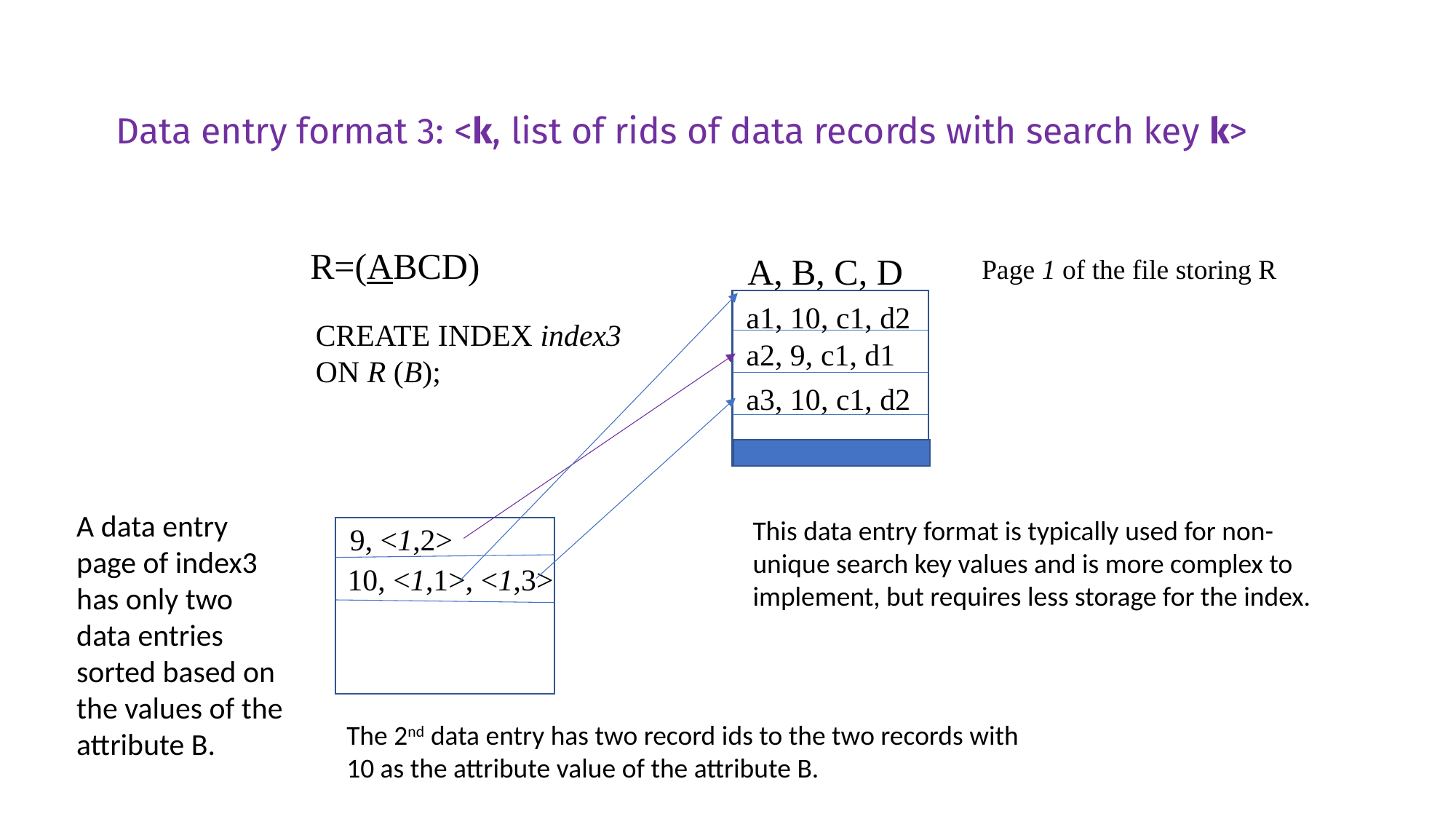

Data entry format 3: <k, list of rids of data records with search key k>
R=(ABCD)
A, B, C, D
Page 1 of the file storing R

a1, 10, c1, d2
CREATE INDEX index3
ON R (B);
a2, 9, c1, d1
a3, 10, c1, d2

A data entry page of index3 has only two data entries sorted based on the values of the attribute B.
This data entry format is typically used for non-unique search key values and is more complex to implement, but requires less storage for the index.
9, <1,2>

10, <1,1>, <1,3>
The 2nd data entry has two record ids to the two records with 10 as the attribute value of the attribute B.